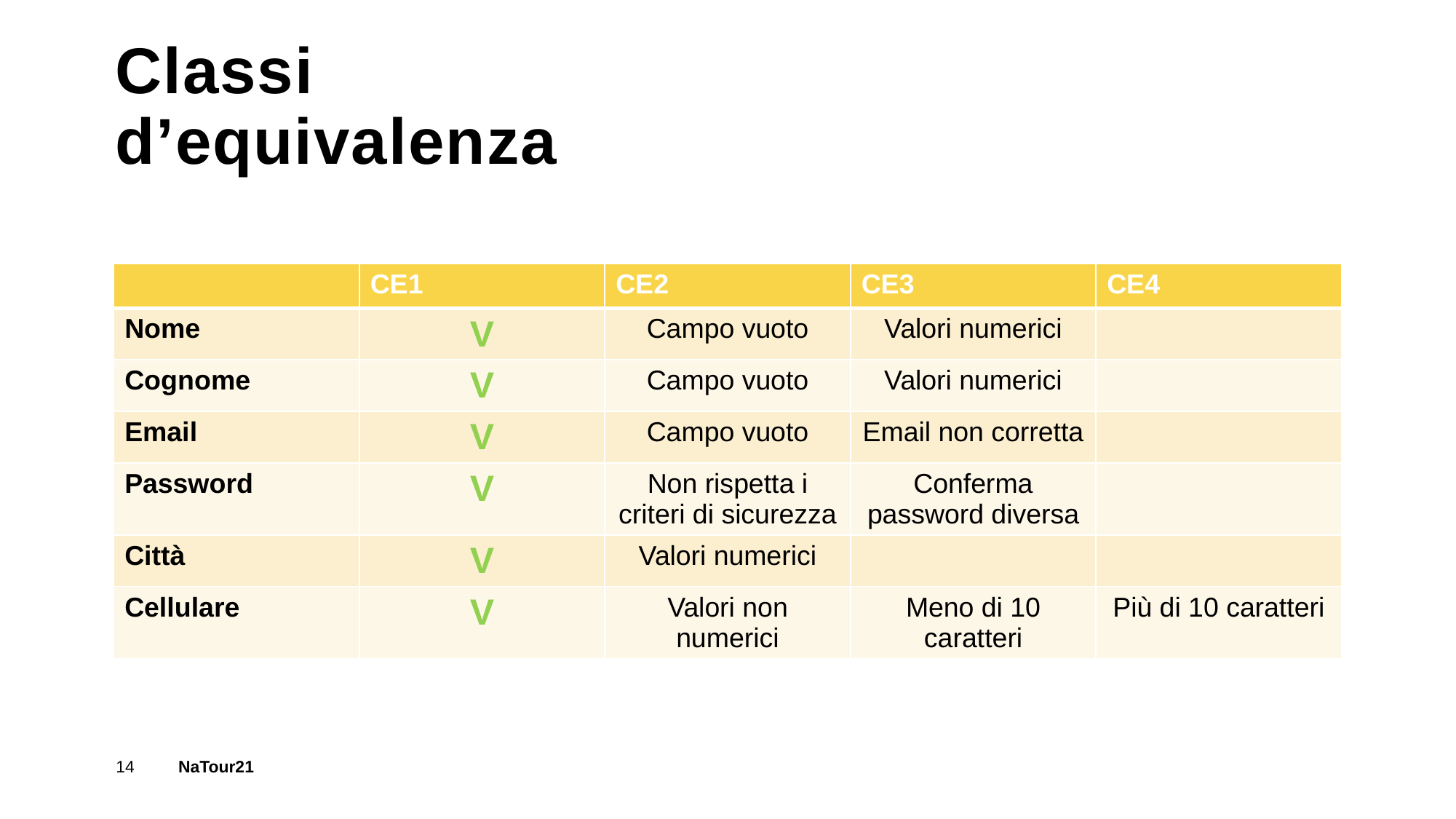

# Classi d’equivalenza
|  | CE1 | CE2 | CE3 | CE4 |
| --- | --- | --- | --- | --- |
| Nome | V | Campo vuoto | Valori numerici |  |
| Cognome | V | Campo vuoto | Valori numerici |  |
| Email | V | Campo vuoto | Email non corretta |  |
| Password | V | Non rispetta i criteri di sicurezza | Conferma password diversa |  |
| Città | V | Valori numerici |  |  |
| Cellulare | V | Valori non numerici | Meno di 10 caratteri | Più di 10 caratteri |
14
NaTour21